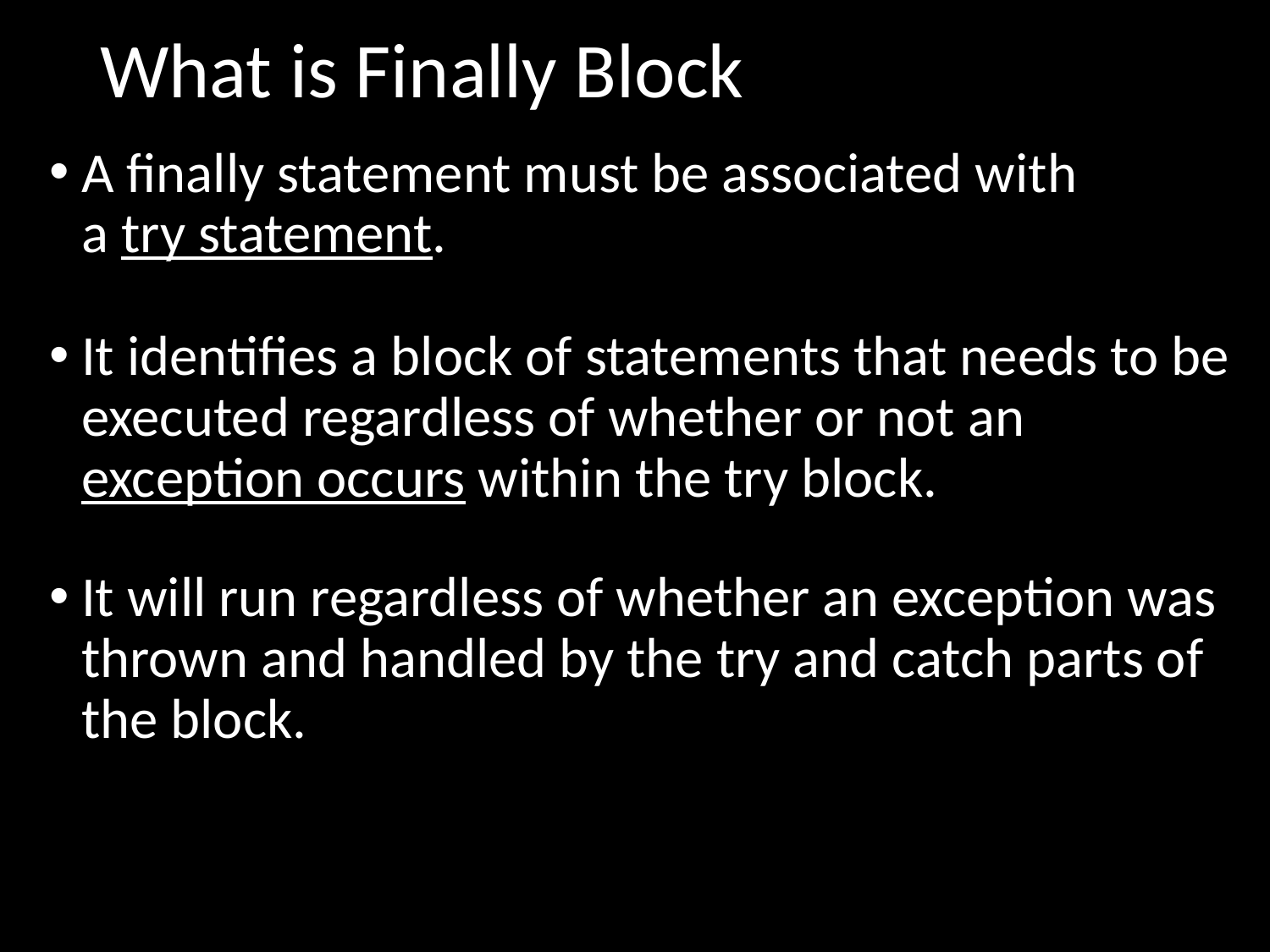

# What is Finally Block
A finally statement must be associated with a try statement.

It identifies a block of statements that needs to be executed regardless of whether or not an exception occurs within the try block.

It will run regardless of whether an exception was thrown and handled by the try and catch parts of the block.